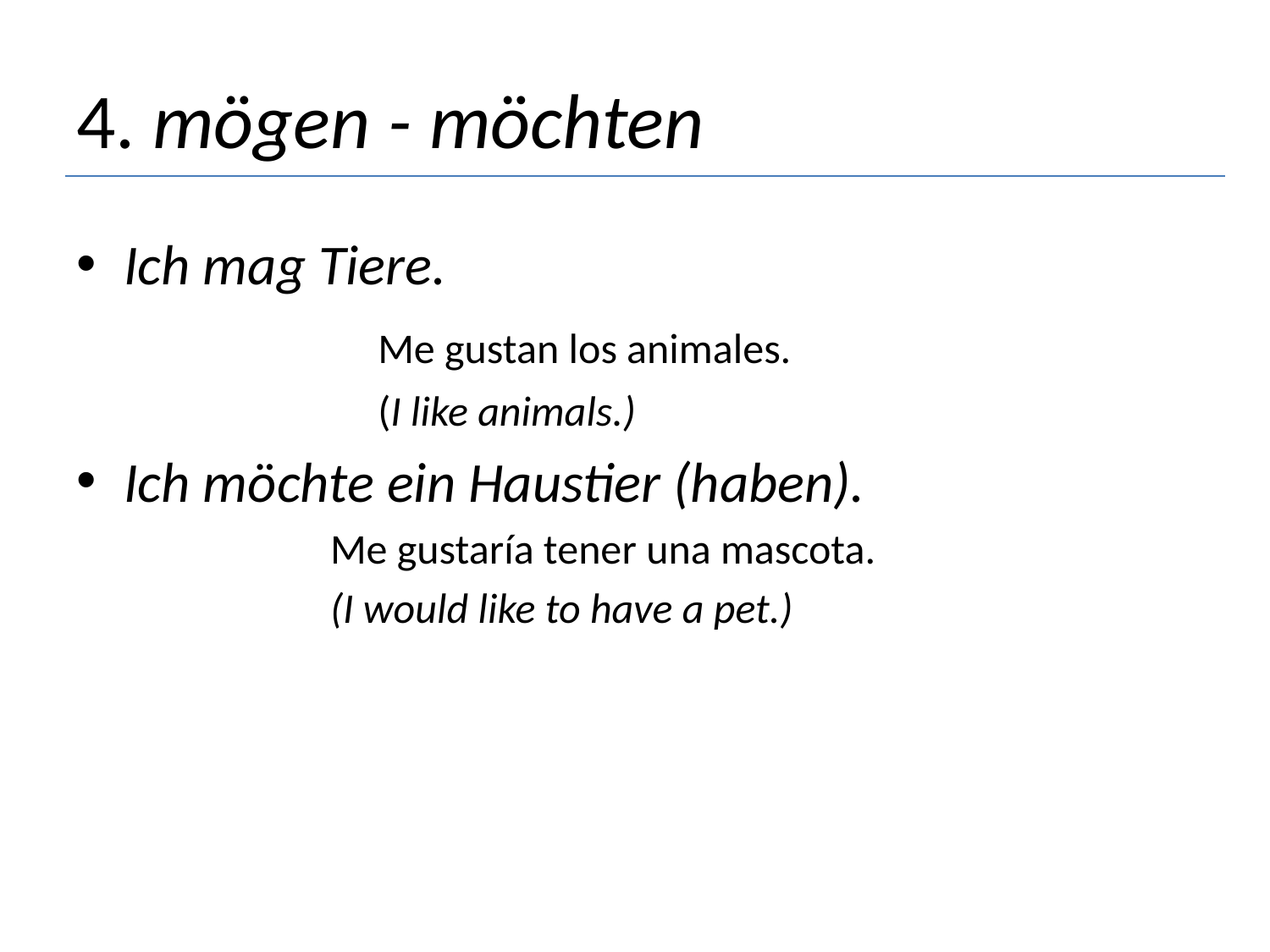

# 4. mögen - möchten
Ich mag Tiere.
			Me gustan los animales.
			(I like animals.)
Ich möchte ein Haustier (haben).
Me gustaría tener una mascota.
(I would like to have a pet.)